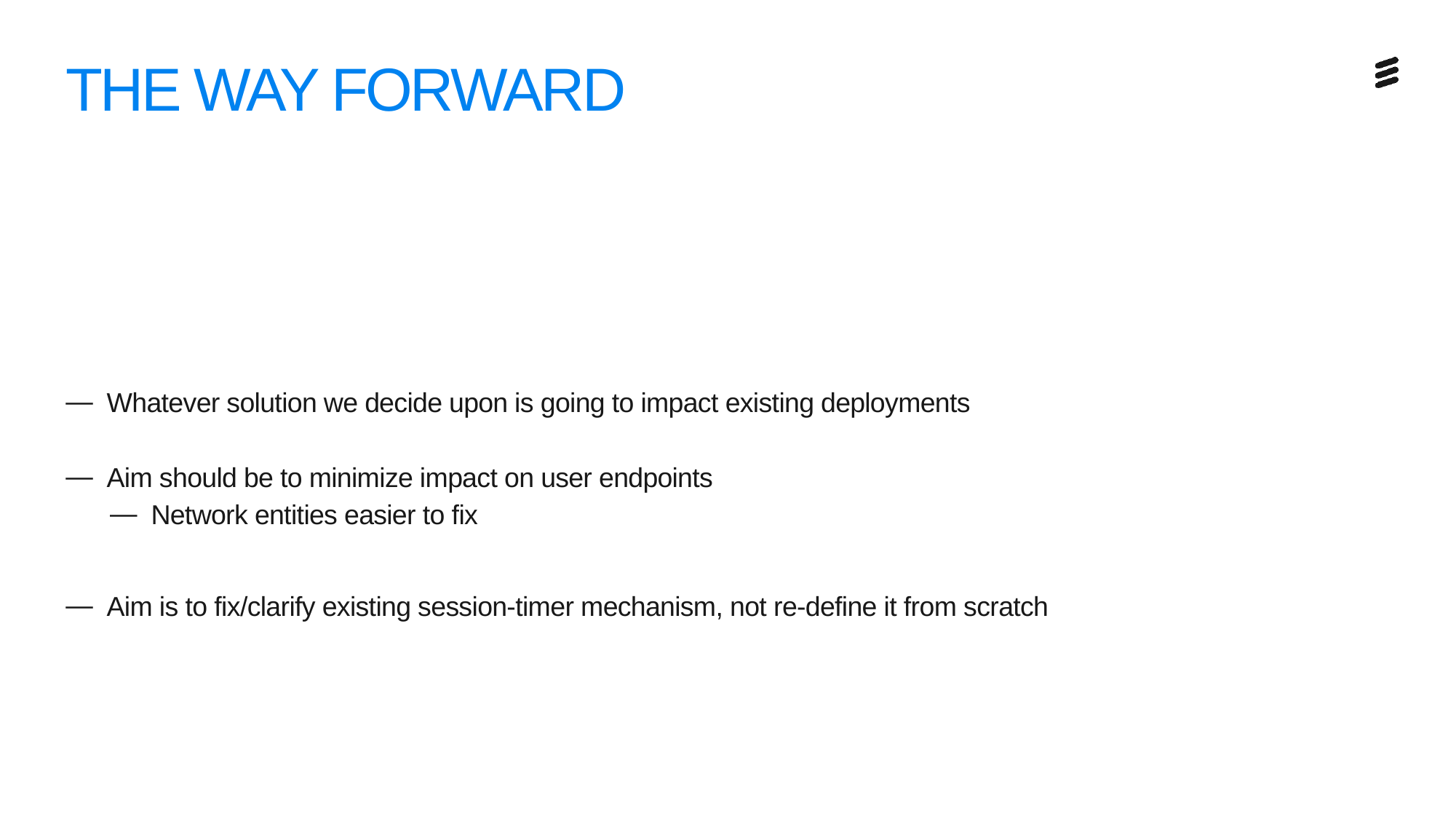

# THE WAY FORWARD

Whatever solution we decide upon is going to impact existing deployments

Aim should be to minimize impact on user endpoints
Network entities easier to fix

Aim is to fix/clarify existing session-timer mechanism, not re-define it from scratch